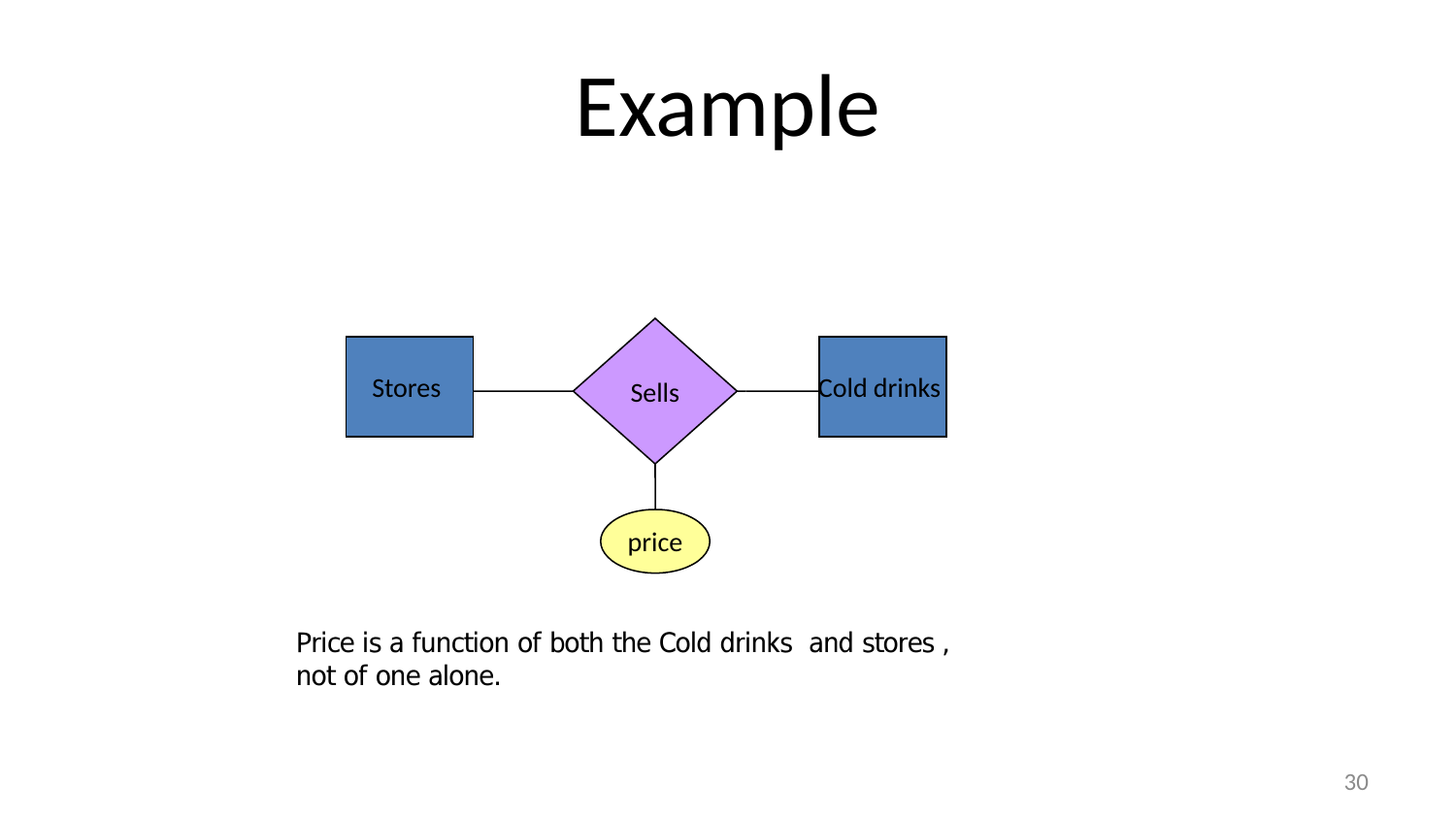

# Example
Sells
Stores
Cold drinks

price
Price is a function of both the Cold drinks  and stores ,
not of one alone.
30